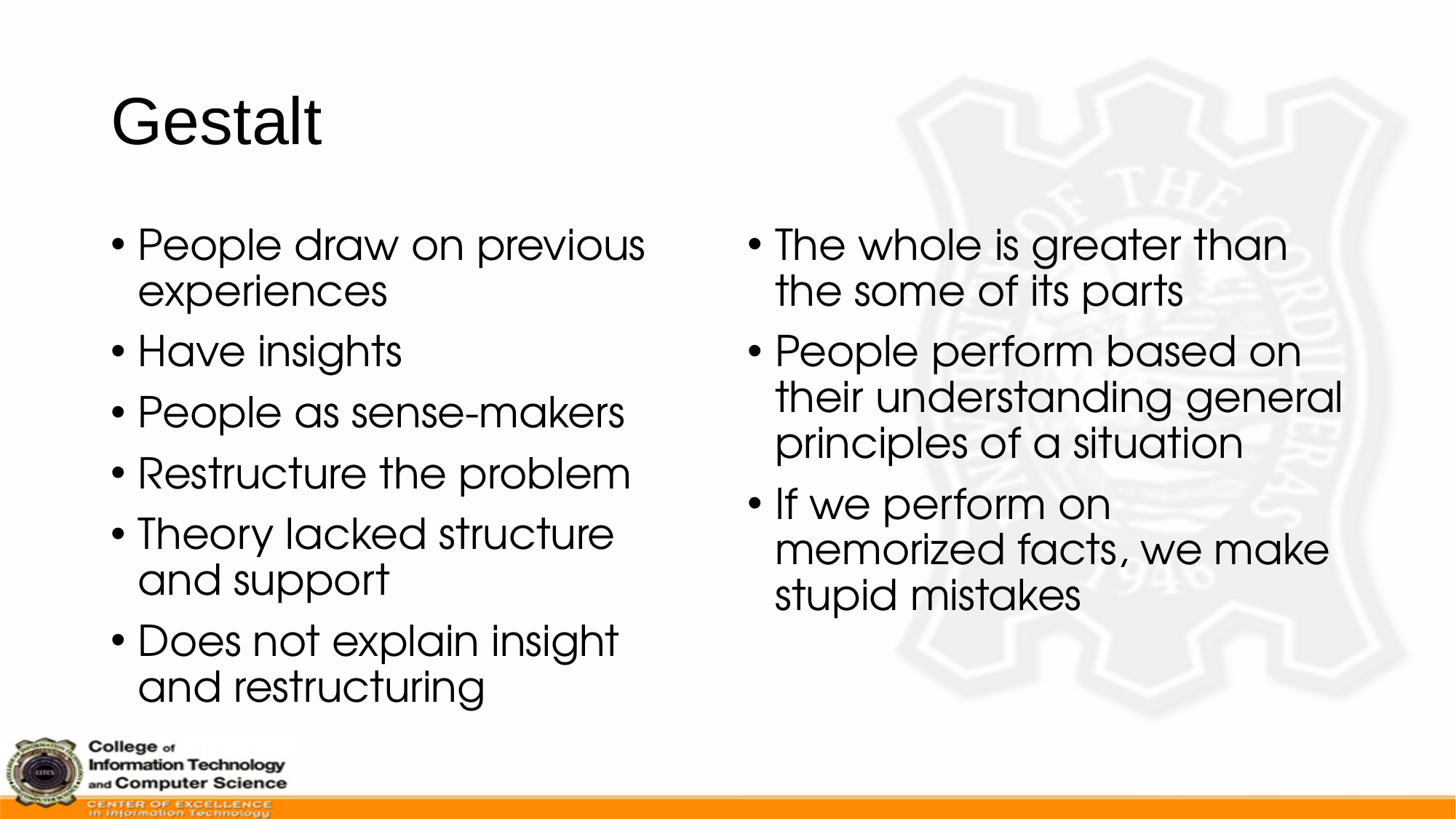

# Gestalt
People draw on previous experiences
Have insights
People as sense-makers
Restructure the problem
Theory lacked structure and support
Does not explain insight and restructuring

The whole is greater than the some of its parts
People perform based on their understanding general principles of a situation
If we perform on memorized facts, we make stupid mistakes